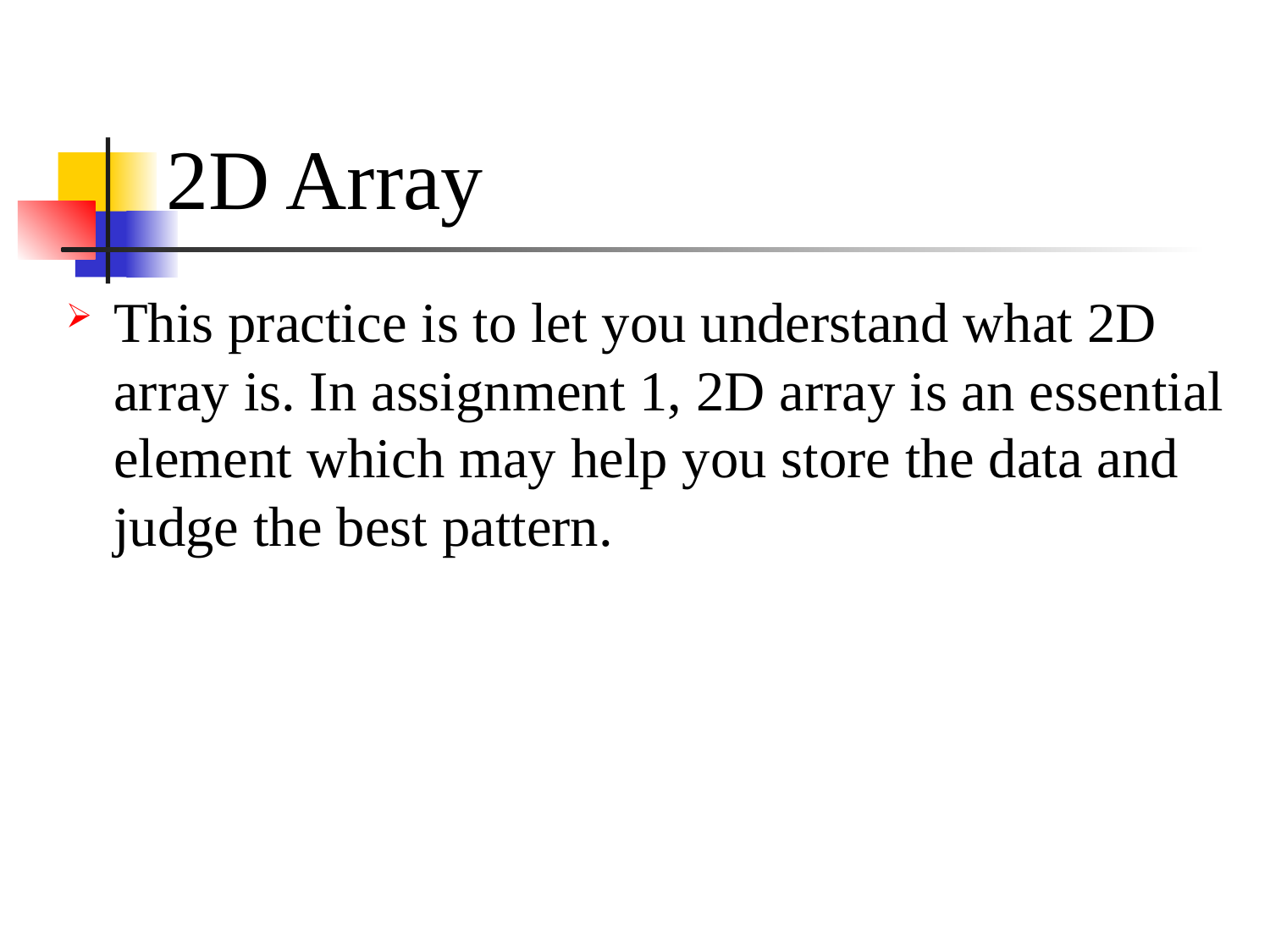

# 2D Array
This practice is to let you understand what 2D array is. In assignment 1, 2D array is an essential element which may help you store the data and judge the best pattern.
2